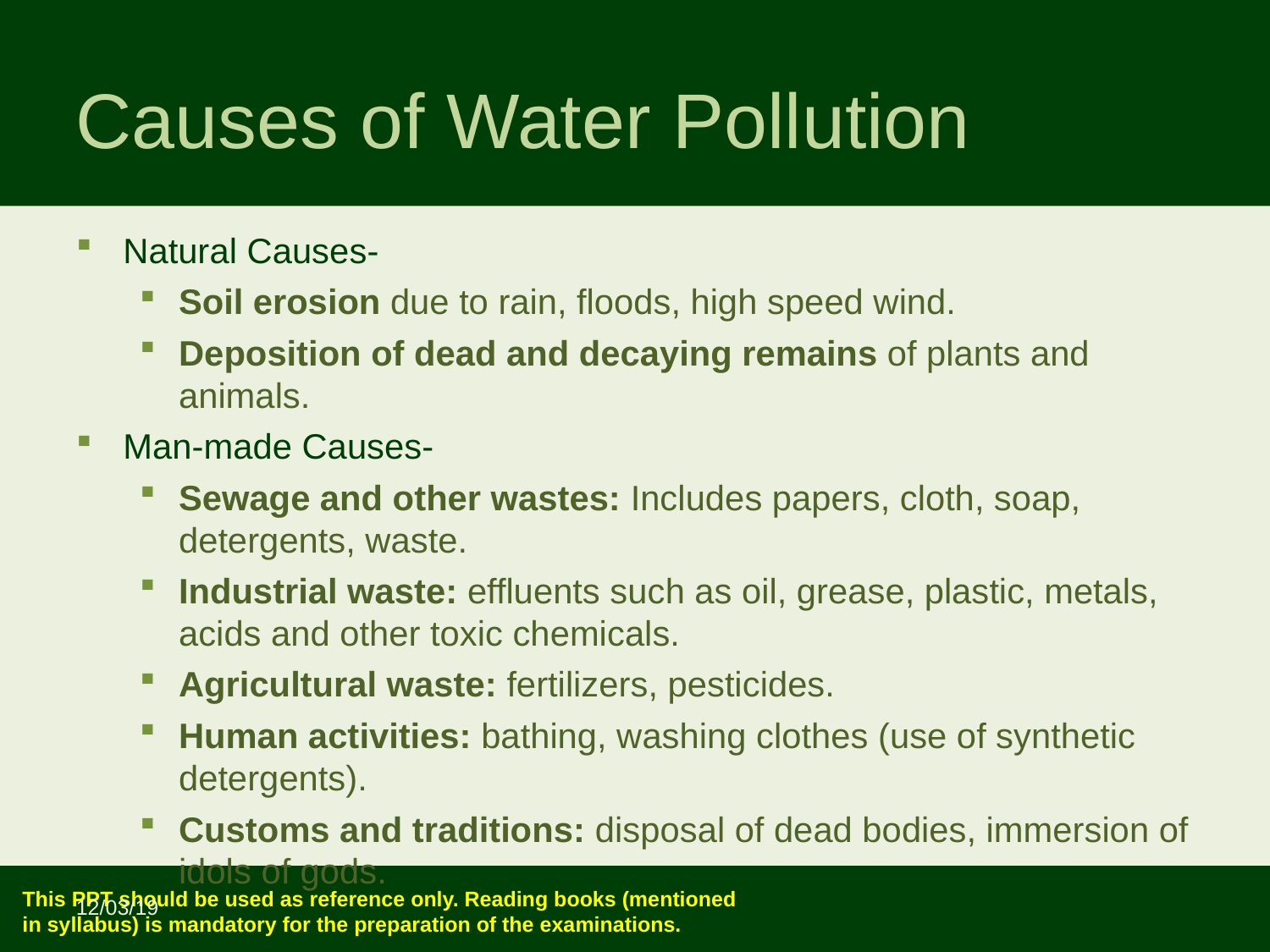

Causes of Water Pollution
Natural Causes-
Soil erosion due to rain, floods, high speed wind.
Deposition of dead and decaying remains of plants and animals.
Man-made Causes-
Sewage and other wastes: Includes papers, cloth, soap, detergents, waste.
Industrial waste: effluents such as oil, grease, plastic, metals, acids and other toxic chemicals.
Agricultural waste: fertilizers, pesticides.
Human activities: bathing, washing clothes (use of synthetic detergents).
Customs and traditions: disposal of dead bodies, immersion of idols of gods.
12/03/19